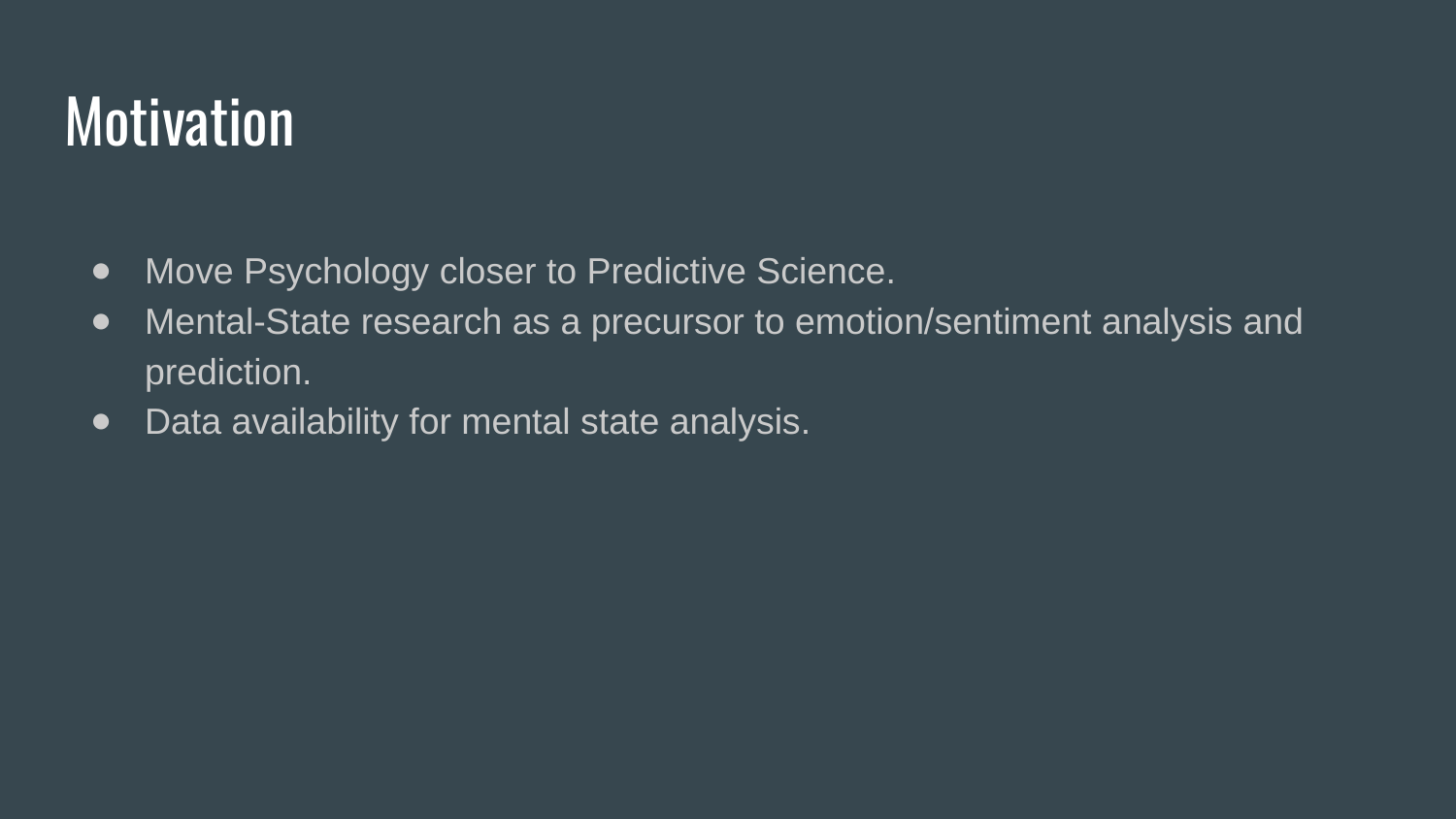

# Motivation

Move Psychology closer to Predictive Science.
Mental-State research as a precursor to emotion/sentiment analysis and prediction.
Data availability for mental state analysis.